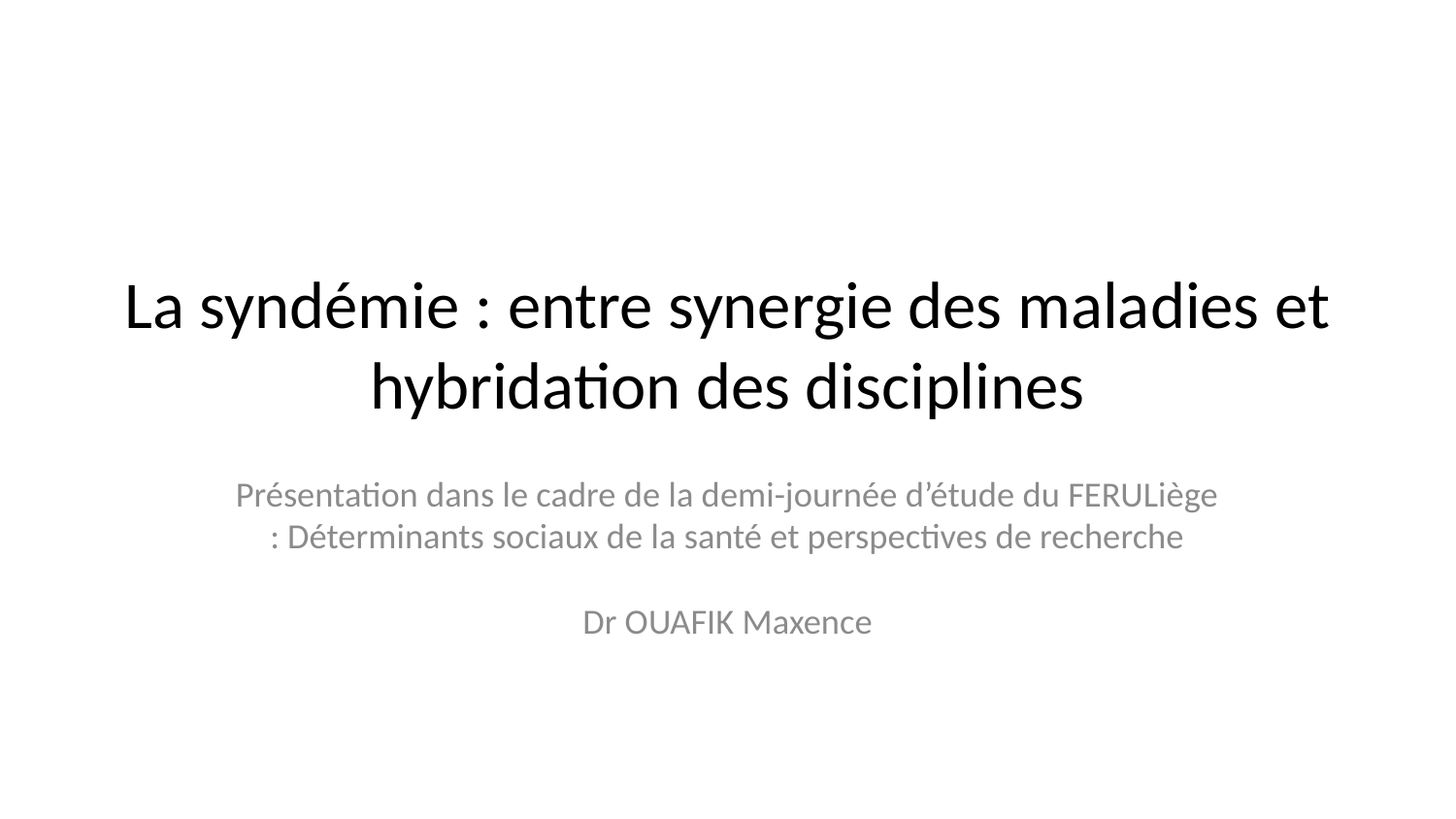

# La syndémie : entre synergie des maladies et hybridation des disciplines
Présentation dans le cadre de la demi-journée d’étude du FERULiège : Déterminants sociaux de la santé et perspectives de recherche
Dr OUAFIK Maxence